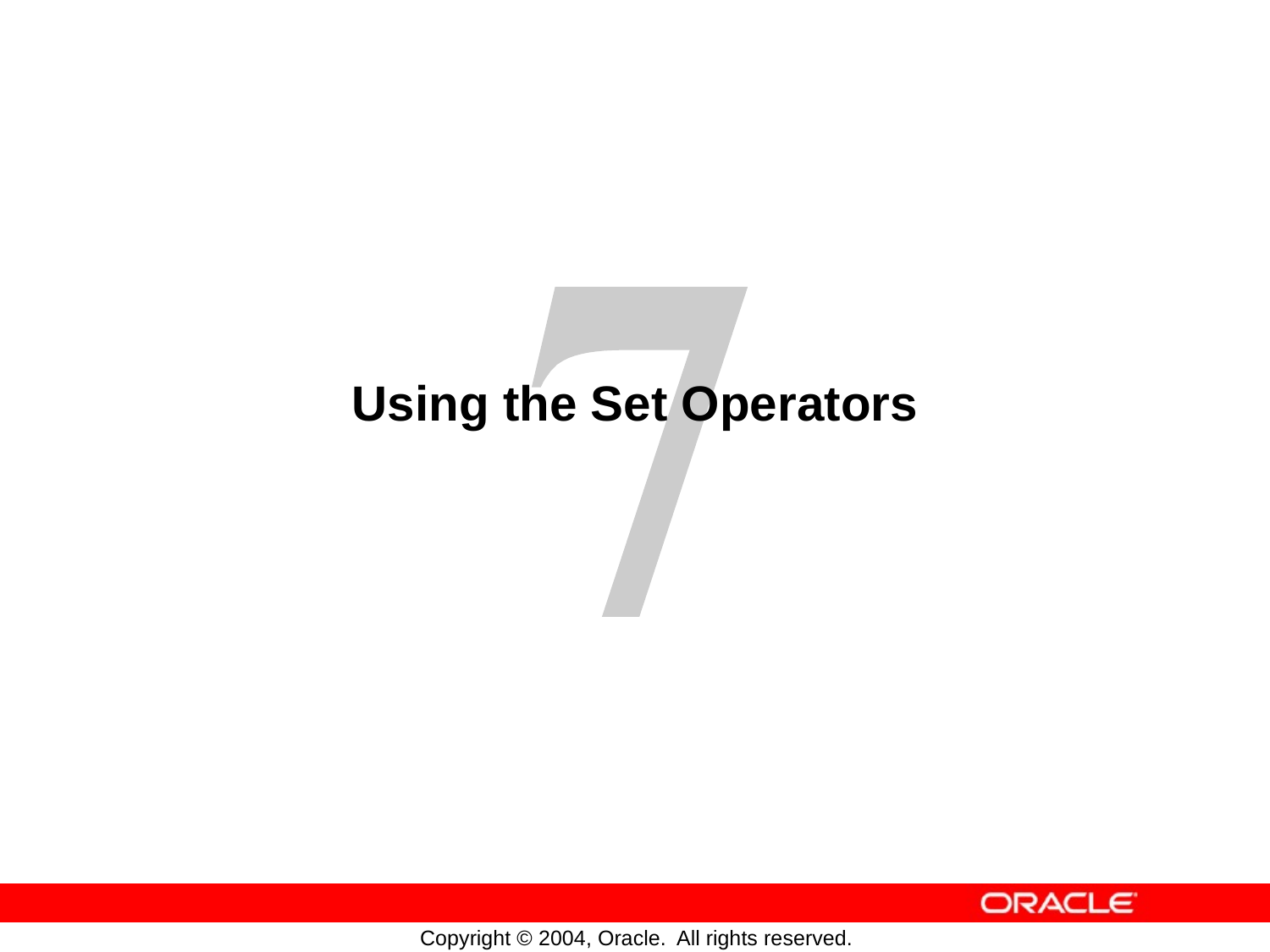

Using
the
Set
Operators

Copyright © 2004, Oracle.
All rights reserved.